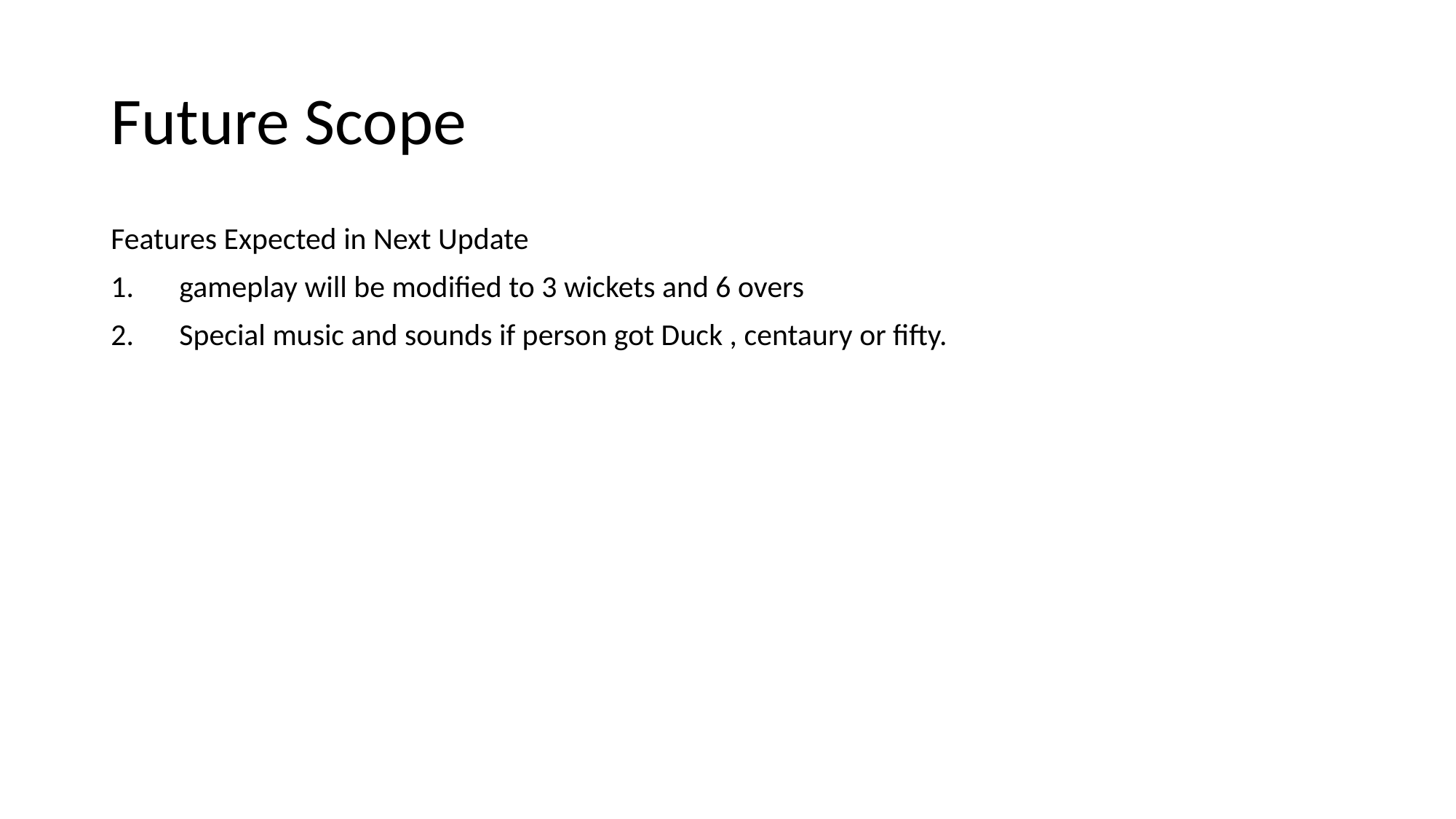

# Future Scope
Features Expected in Next Update
 gameplay will be modified to 3 wickets and 6 overs
 Special music and sounds if person got Duck , centaury or fifty.